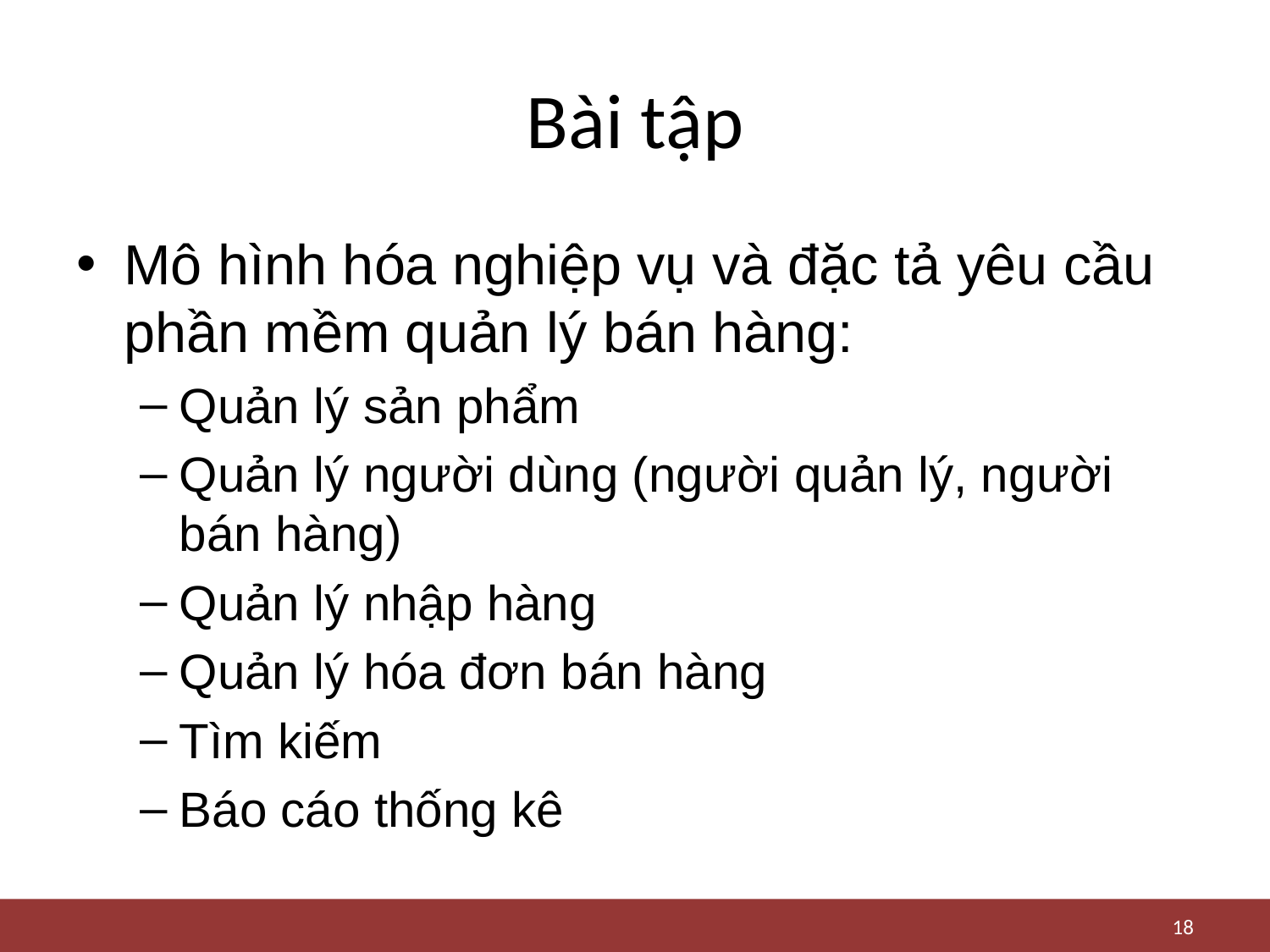

# Bài tập
Mô hình hóa nghiệp vụ và đặc tả yêu cầu phần mềm quản lý bán hàng:
Quản lý sản phẩm
Quản lý người dùng (người quản lý, người bán hàng)
Quản lý nhập hàng
Quản lý hóa đơn bán hàng
Tìm kiếm
Báo cáo thống kê

18